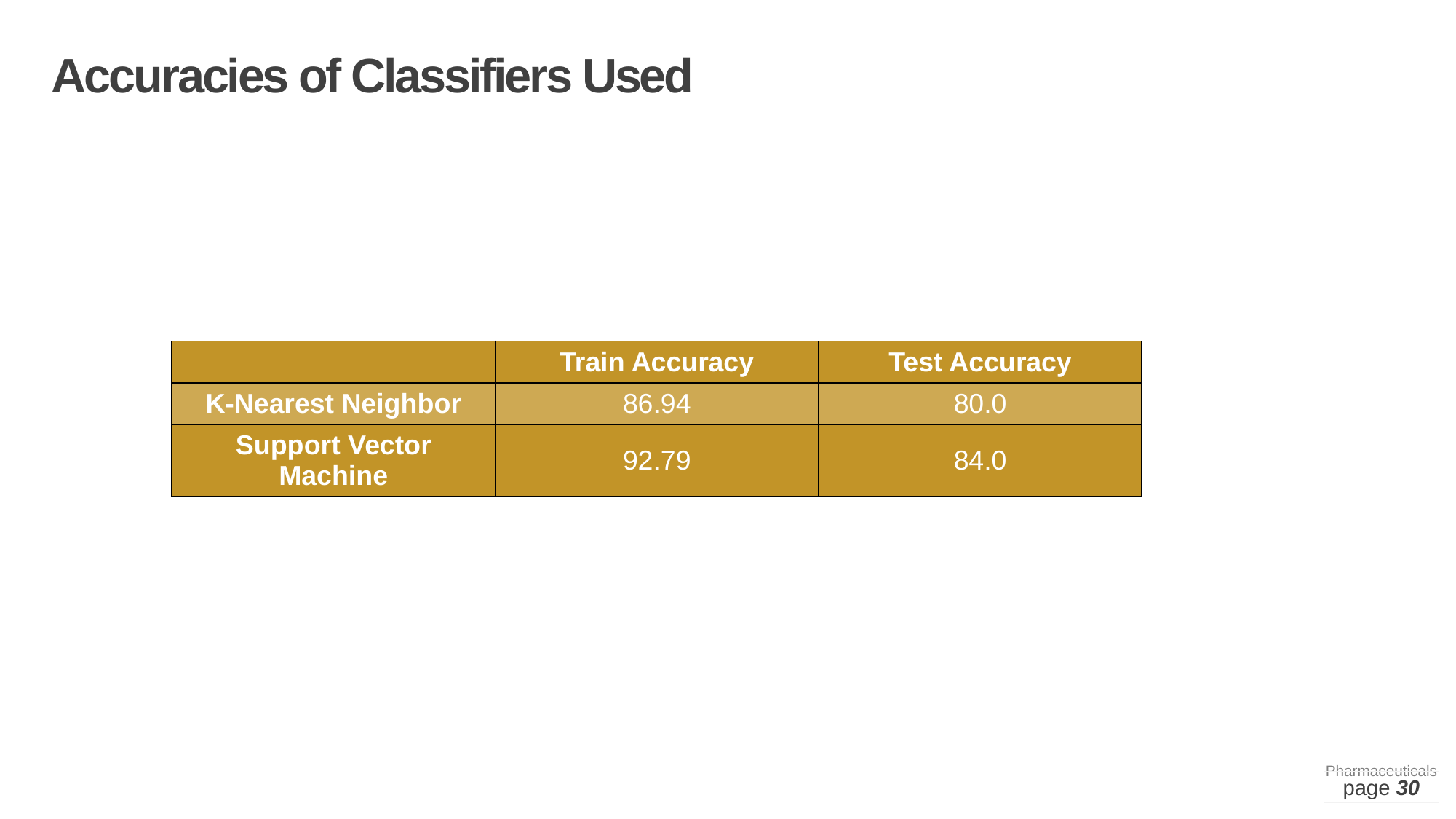

# Accuracies of Classifiers Used
|  | Train Accuracy | Test Accuracy |
| --- | --- | --- |
| K-Nearest Neighbor | 86.94 | 80.0 |
| Support Vector Machine | 92.79 | 84.0 |

page 30